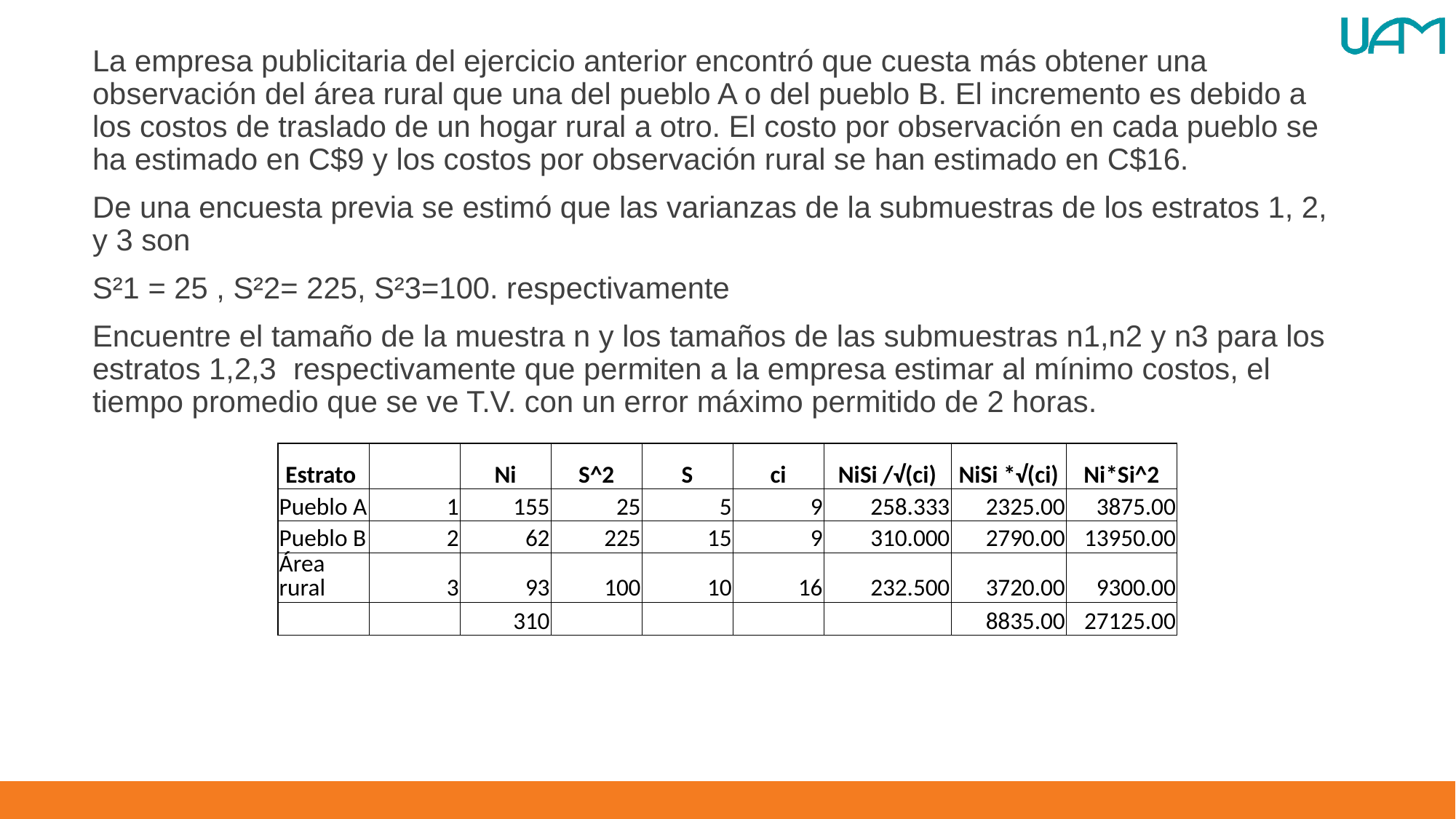

La empresa publicitaria del ejercicio anterior encontró que cuesta más obtener una observación del área rural que una del pueblo A o del pueblo B. El incremento es debido a los costos de traslado de un hogar rural a otro. El costo por observación en cada pueblo se ha estimado en C$9 y los costos por observación rural se han estimado en C$16.
De una encuesta previa se estimó que las varianzas de la submuestras de los estratos 1, 2, y 3 son
S²1 = 25 , S²2= 225, S²3=100. respectivamente
Encuentre el tamaño de la muestra n y los tamaños de las submuestras n1,n2 y n3 para los estratos 1,2,3  respectivamente que permiten a la empresa estimar al mínimo costos, el tiempo promedio que se ve T.V. con un error máximo permitido de 2 horas.

| Estrato |  | Ni | S^2 | S | ci | NiSi /√(ci) | NiSi \*√(ci) | Ni\*Si^2 |
| --- | --- | --- | --- | --- | --- | --- | --- | --- |
| Pueblo A | 1 | 155 | 25 | 5 | 9 | 258.333 | 2325.00 | 3875.00 |
| Pueblo B | 2 | 62 | 225 | 15 | 9 | 310.000 | 2790.00 | 13950.00 |
| Área rural | 3 | 93 | 100 | 10 | 16 | 232.500 | 3720.00 | 9300.00 |
|  |  | 310 |  |  |  |  | 8835.00 | 27125.00 |